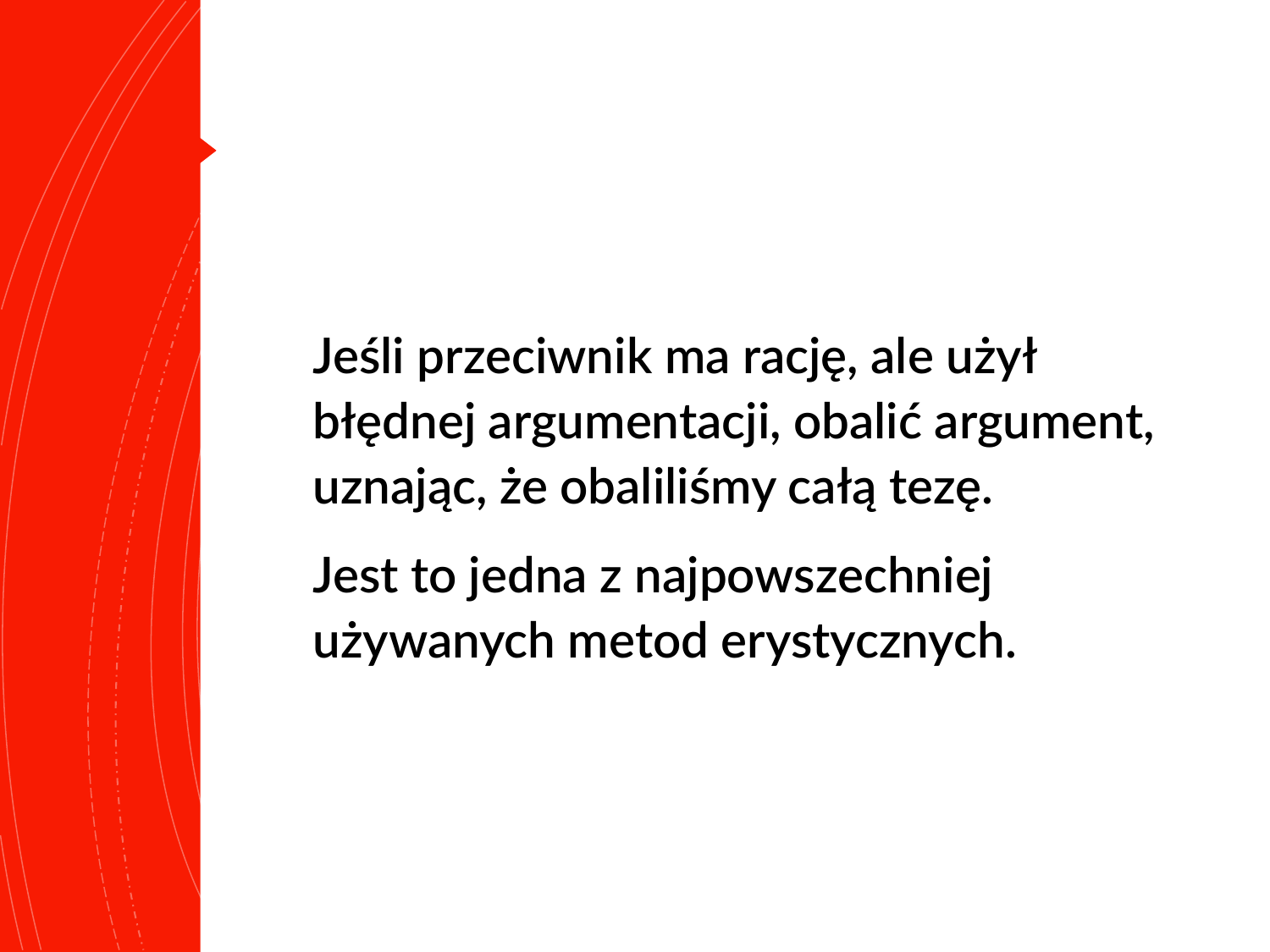

#

Jeśli przeciwnik ma rację, ale użył błędnej argumentacji, obalić argument, uznając, że obaliliśmy całą tezę.
Jest to jedna z najpowszechniej używanych metod erystycznych.